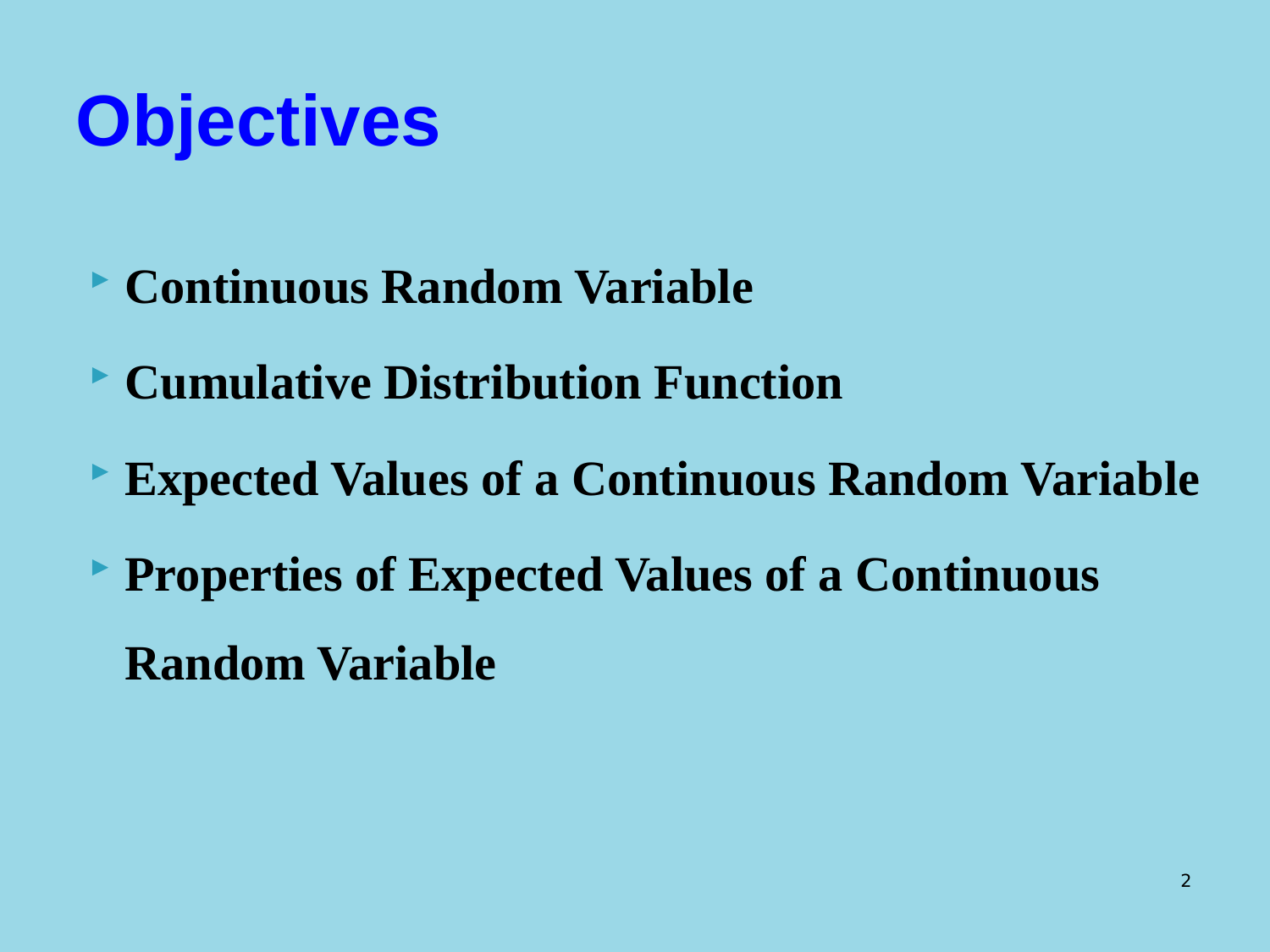

# Objectives
Continuous Random Variable
Cumulative Distribution Function
Expected Values of a Continuous Random Variable
Properties of Expected Values of a Continuous Random Variable

2